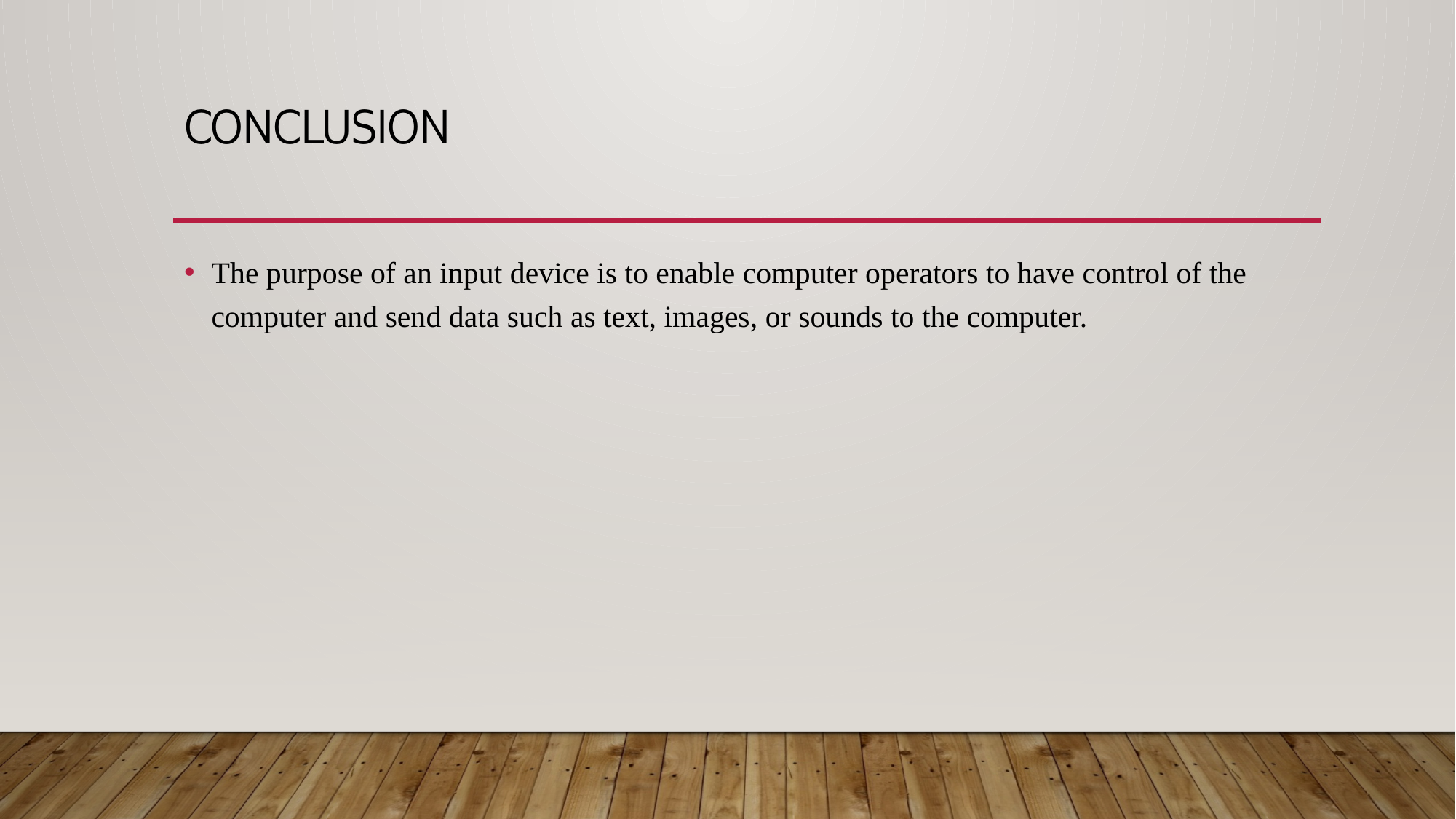

# CONCLUSION
The purpose of an input device is to enable computer operators to have control of the computer and send data such as text, images, or sounds to the computer.